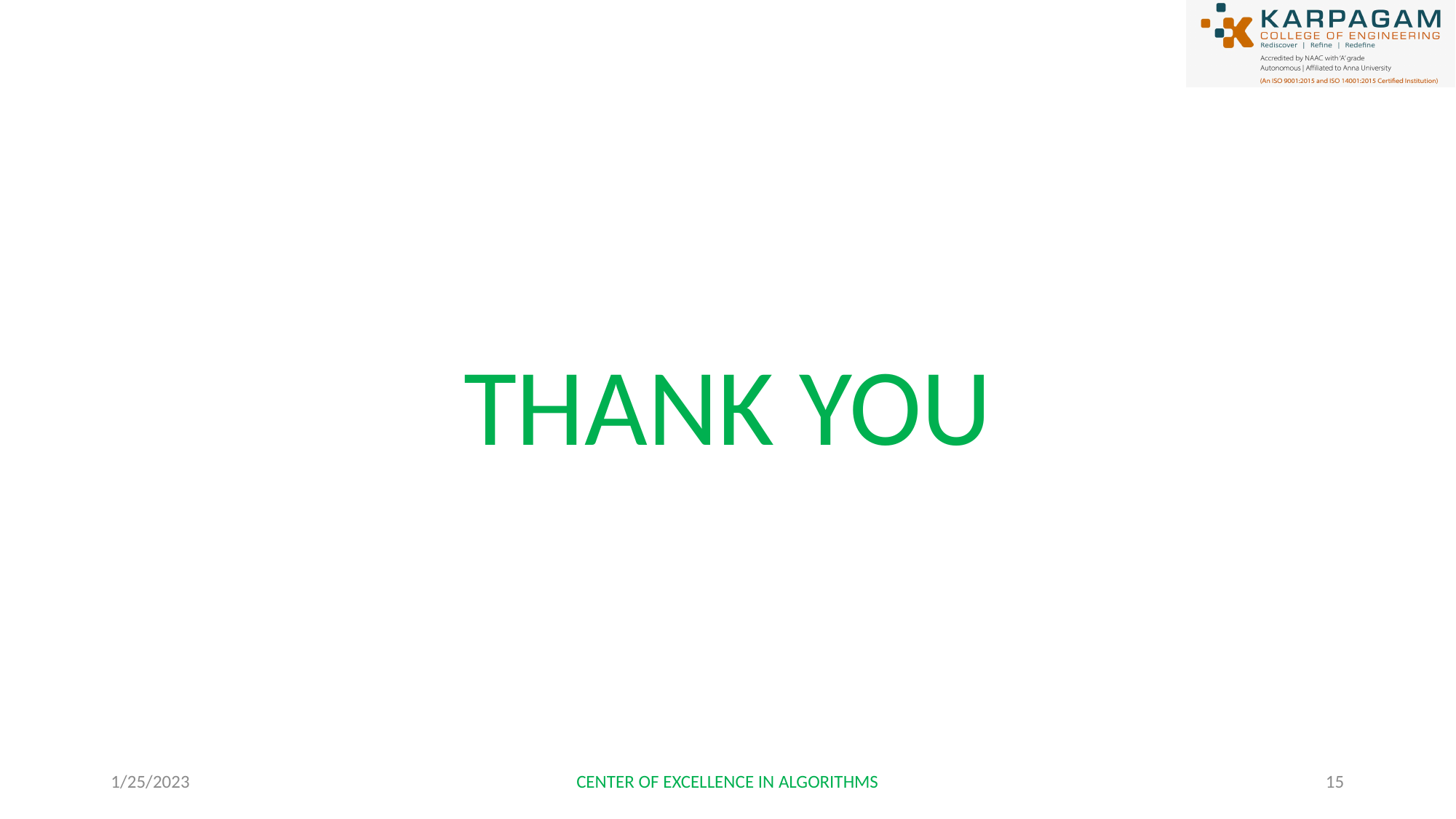

# THANK YOU
1/25/2023
CENTER OF EXCELLENCE IN ALGORITHMS
15